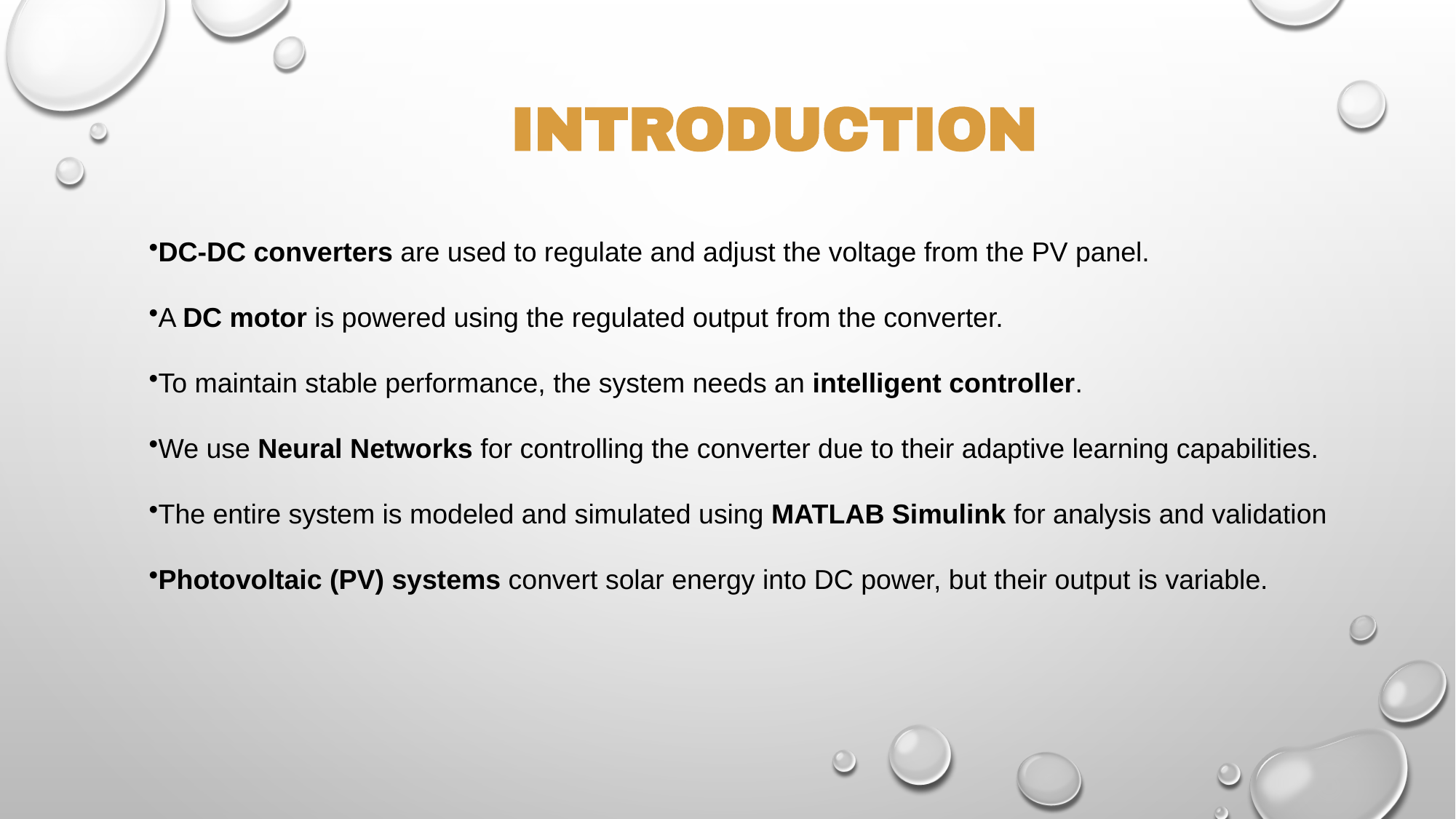

INTRODUCTION
DC-DC converters are used to regulate and adjust the voltage from the PV panel.

A DC motor is powered using the regulated output from the converter.

To maintain stable performance, the system needs an intelligent controller.

We use Neural Networks for controlling the converter due to their adaptive learning capabilities.

The entire system is modeled and simulated using MATLAB Simulink for analysis and validation

Photovoltaic (PV) systems convert solar energy into DC power, but their output is variable.